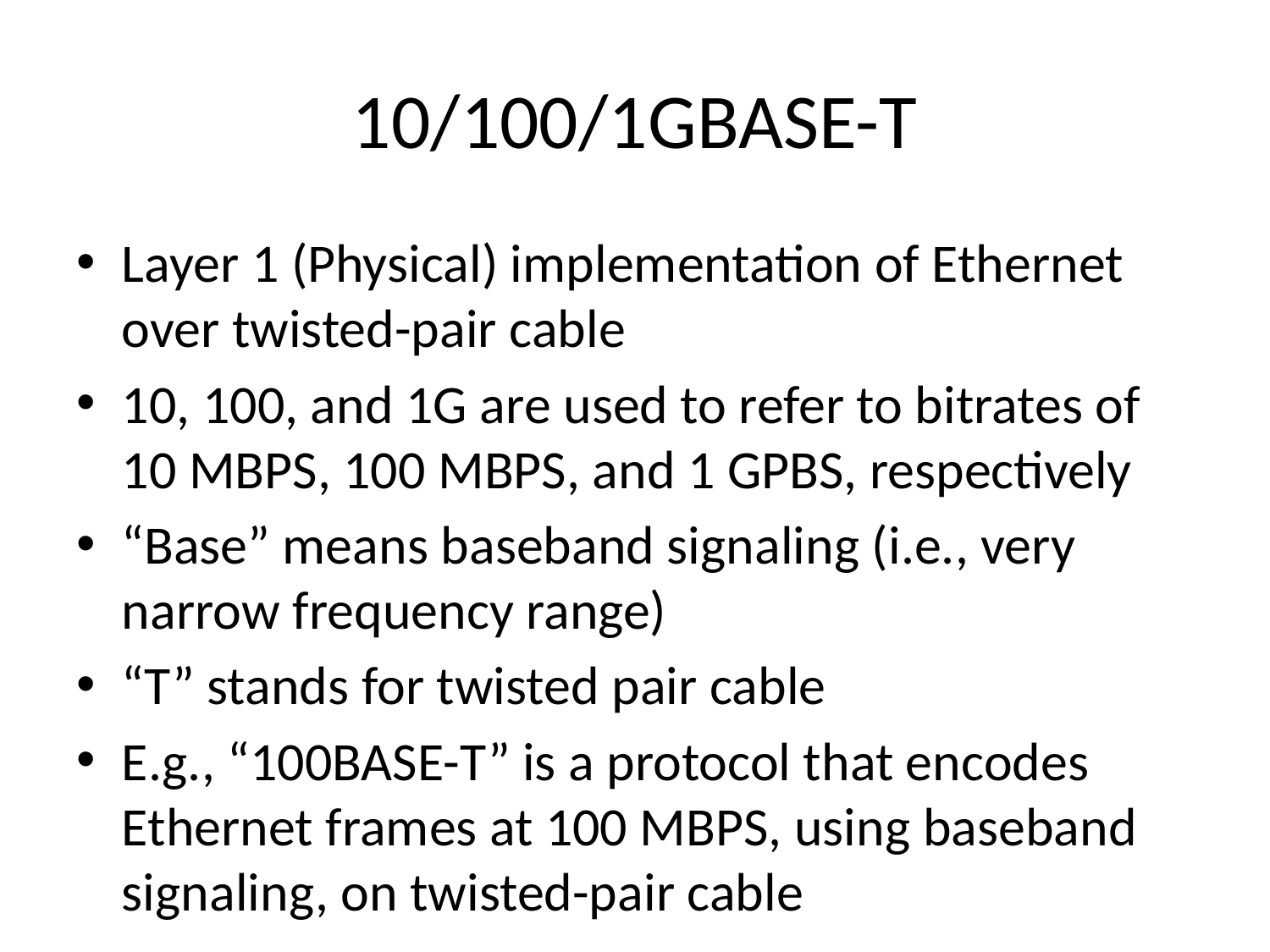

# 10/100/1GBASE-T
Layer 1 (Physical) implementation of Ethernet over twisted-pair cable
10, 100, and 1G are used to refer to bitrates of 10 MBPS, 100 MBPS, and 1 GPBS, respectively
“Base” means baseband signaling (i.e., very narrow frequency range)
“T” stands for twisted pair cable
E.g., “100BASE-T” is a protocol that encodes Ethernet frames at 100 MBPS, using baseband signaling, on twisted-pair cable